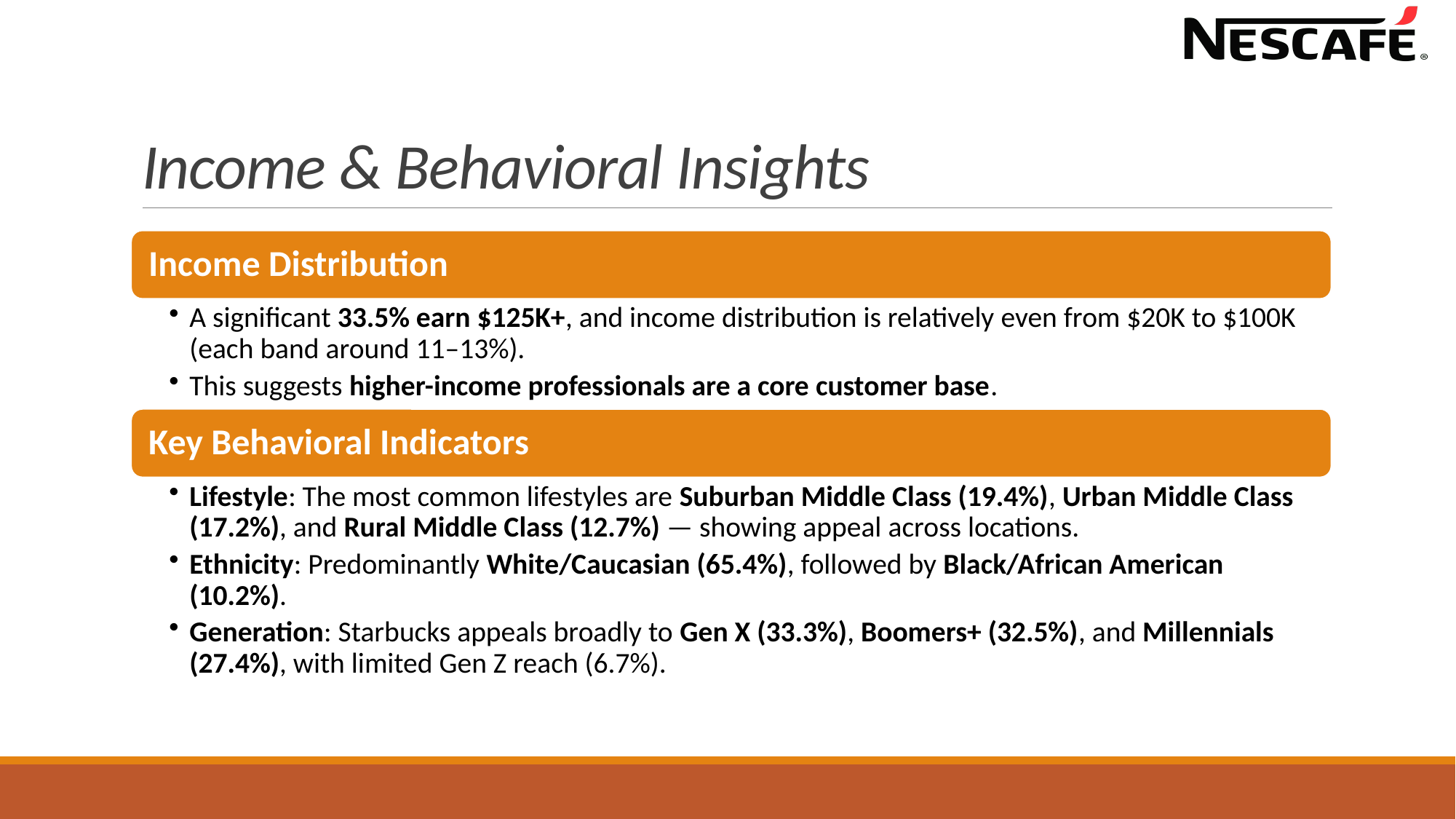

# Income & Behavioral Insights
Income Distribution
A significant 33.5% earn $125K+, and income distribution is relatively even from $20K to $100K (each band around 11–13%).
This suggests higher-income professionals are a core customer base.
Key Behavioral Indicators
Lifestyle: The most common lifestyles are Suburban Middle Class (19.4%), Urban Middle Class (17.2%), and Rural Middle Class (12.7%) — showing appeal across locations.
Ethnicity: Predominantly White/Caucasian (65.4%), followed by Black/African American (10.2%).
Generation: Starbucks appeals broadly to Gen X (33.3%), Boomers+ (32.5%), and Millennials (27.4%), with limited Gen Z reach (6.7%).